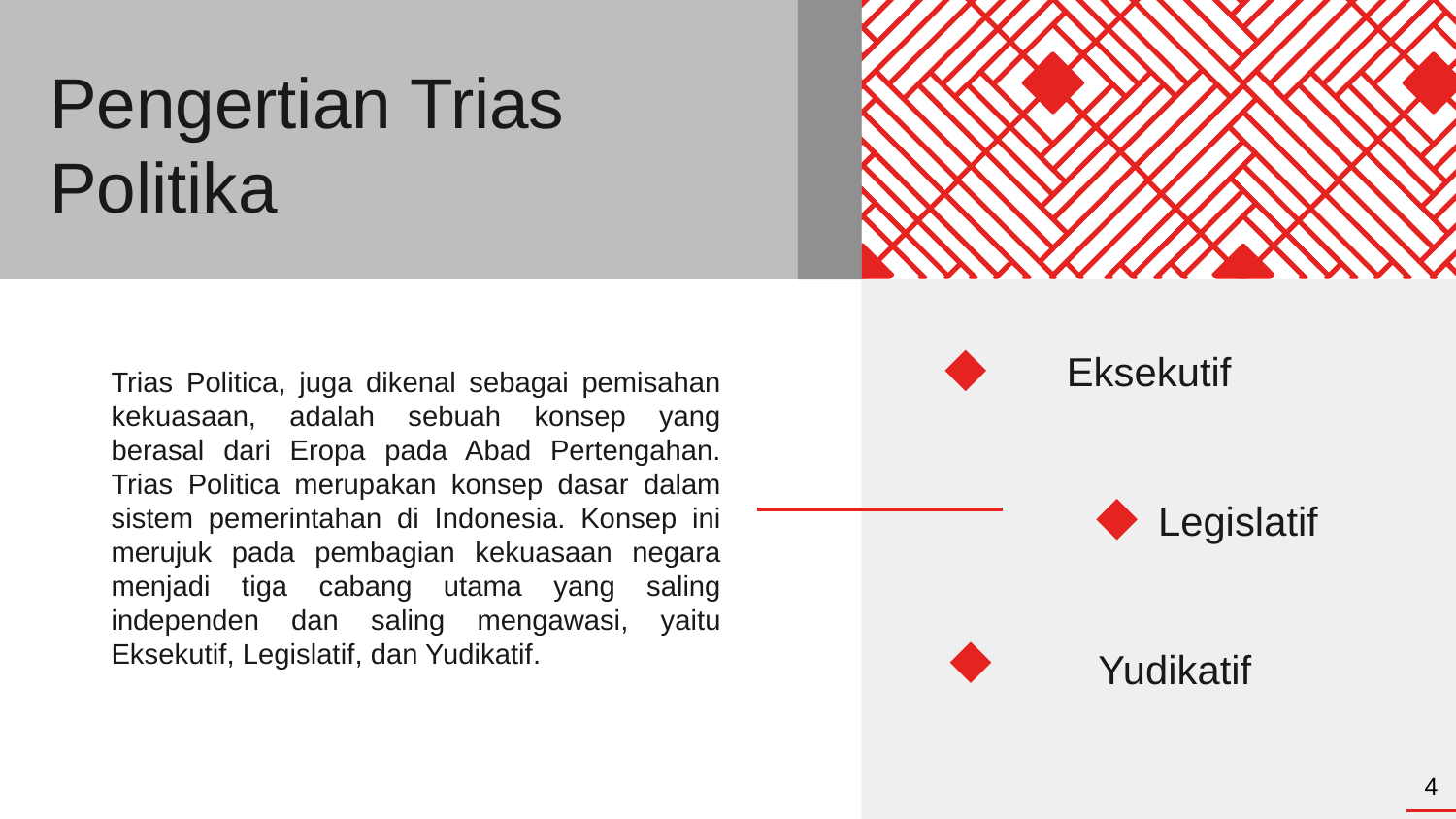

Pengertian Trias Politika
Eksekutif
Trias Politica, juga dikenal sebagai pemisahan kekuasaan, adalah sebuah konsep yang berasal dari Eropa pada Abad Pertengahan. Trias Politica merupakan konsep dasar dalam sistem pemerintahan di Indonesia. Konsep ini merujuk pada pembagian kekuasaan negara menjadi tiga cabang utama yang saling independen dan saling mengawasi, yaitu Eksekutif, Legislatif, dan Yudikatif.

Legislatif

# Yudikatif

4